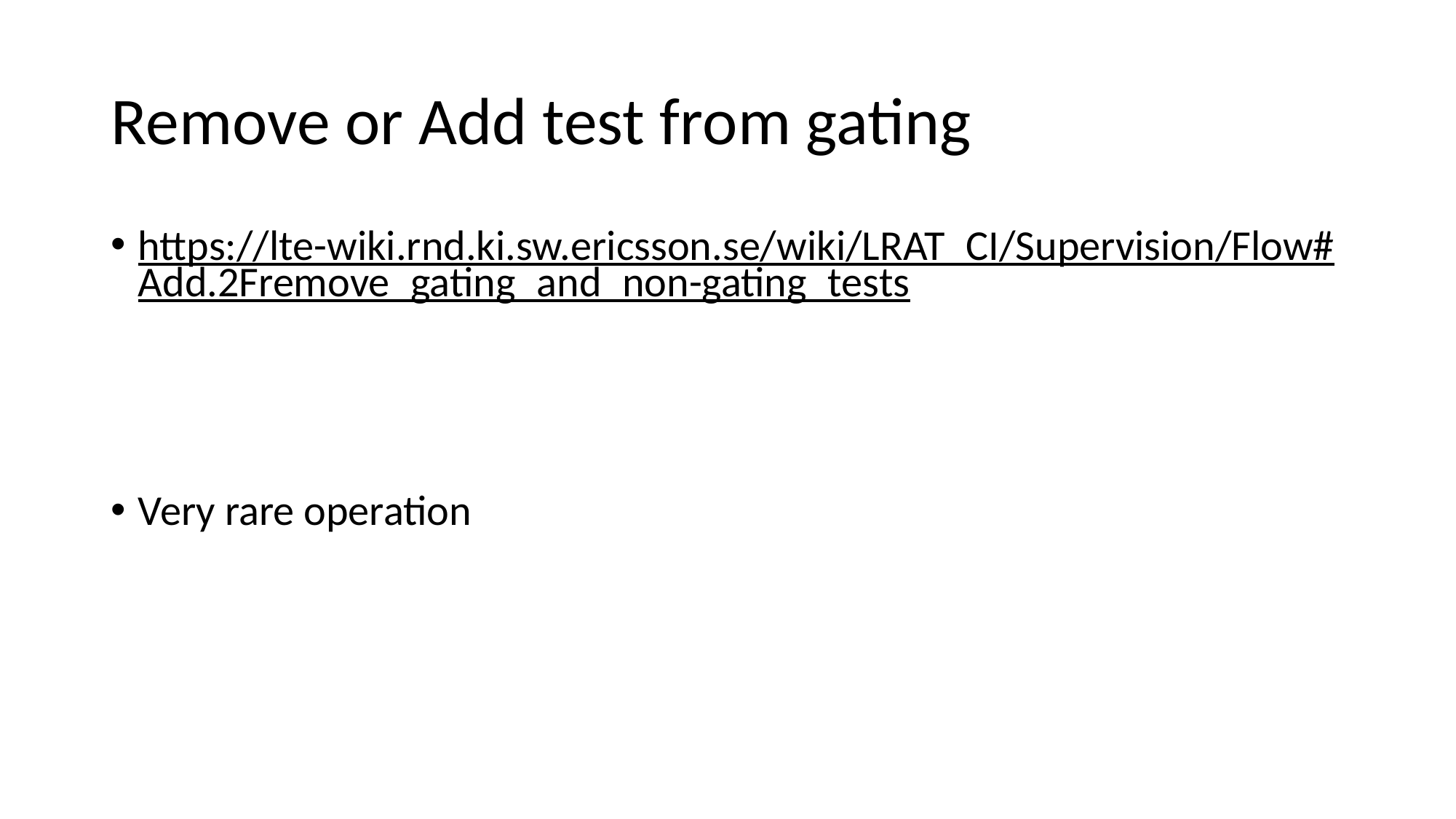

# Remove or Add test from gating
https://lte-wiki.rnd.ki.sw.ericsson.se/wiki/LRAT_CI/Supervision/Flow#Add.2Fremove_gating_and_non-gating_tests

Very rare operation